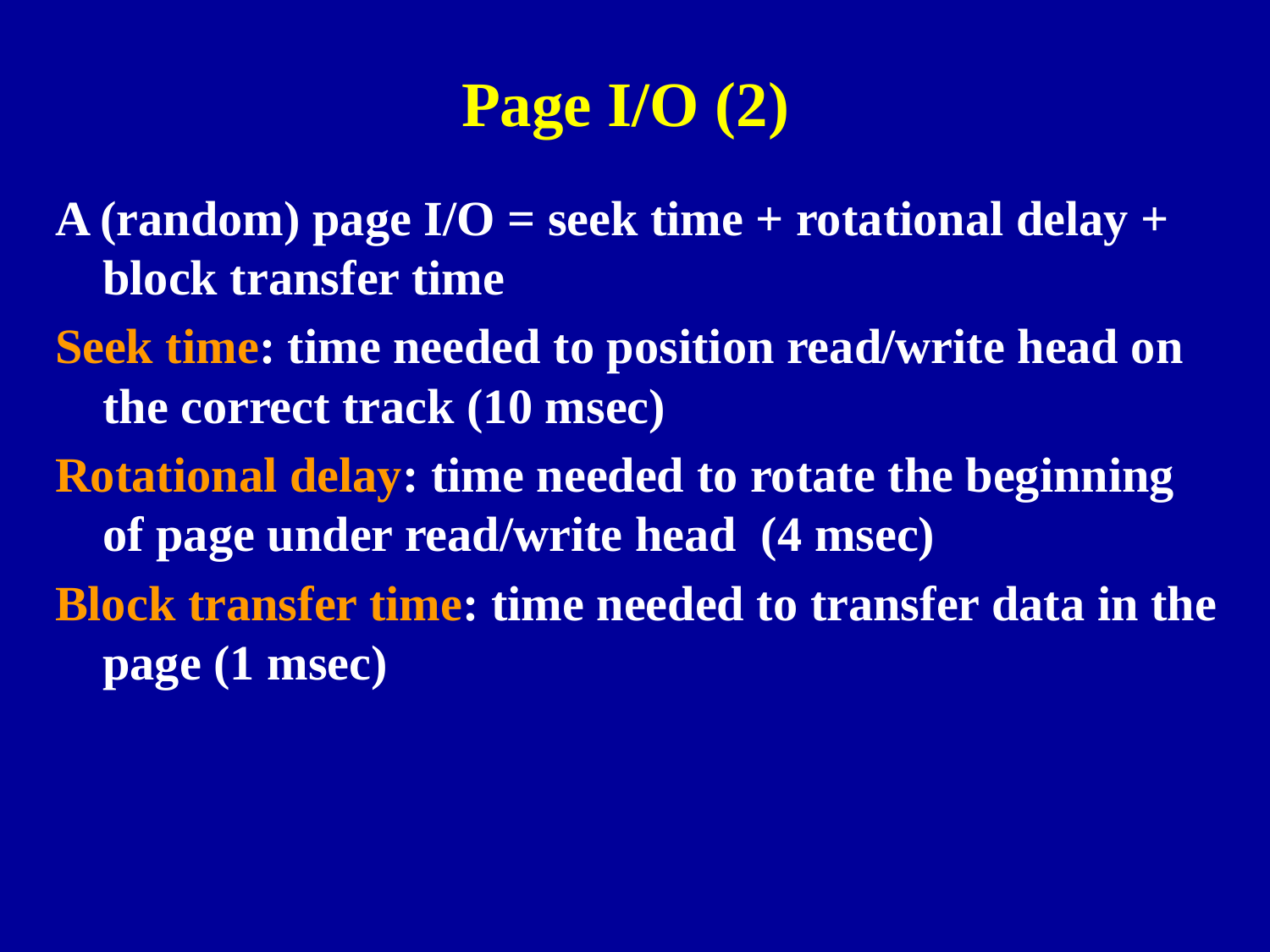

# Page I/O (2)
A (random) page I/O = seek time + rotational delay + block transfer time
Seek time: time needed to position read/write head on the correct track (10 msec)
Rotational delay: time needed to rotate the beginning of page under read/write head  (4 msec)
Block transfer time: time needed to transfer data in the page (1 msec)